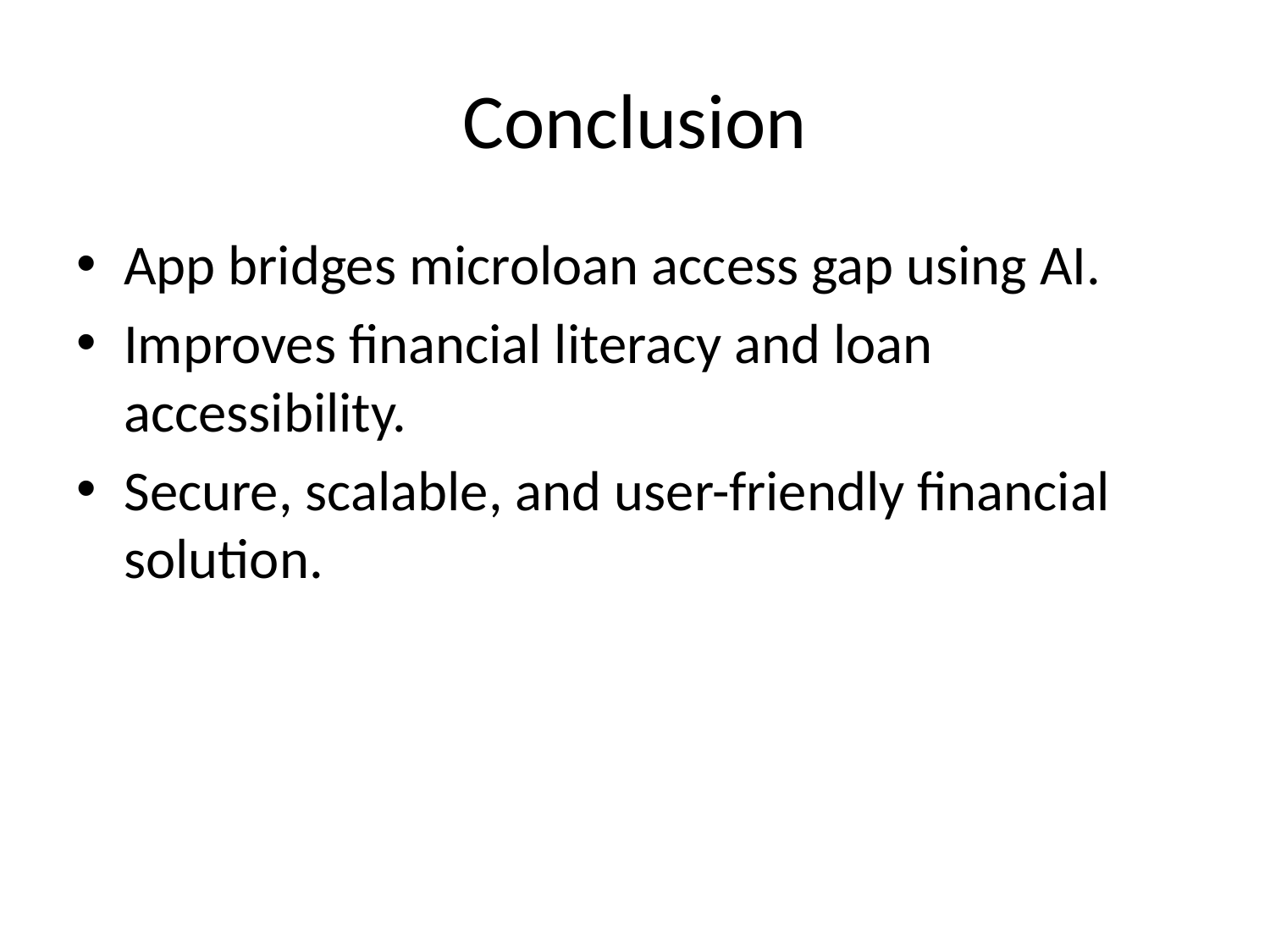

# Conclusion
App bridges microloan access gap using AI.
Improves financial literacy and loan accessibility.
Secure, scalable, and user-friendly financial solution.